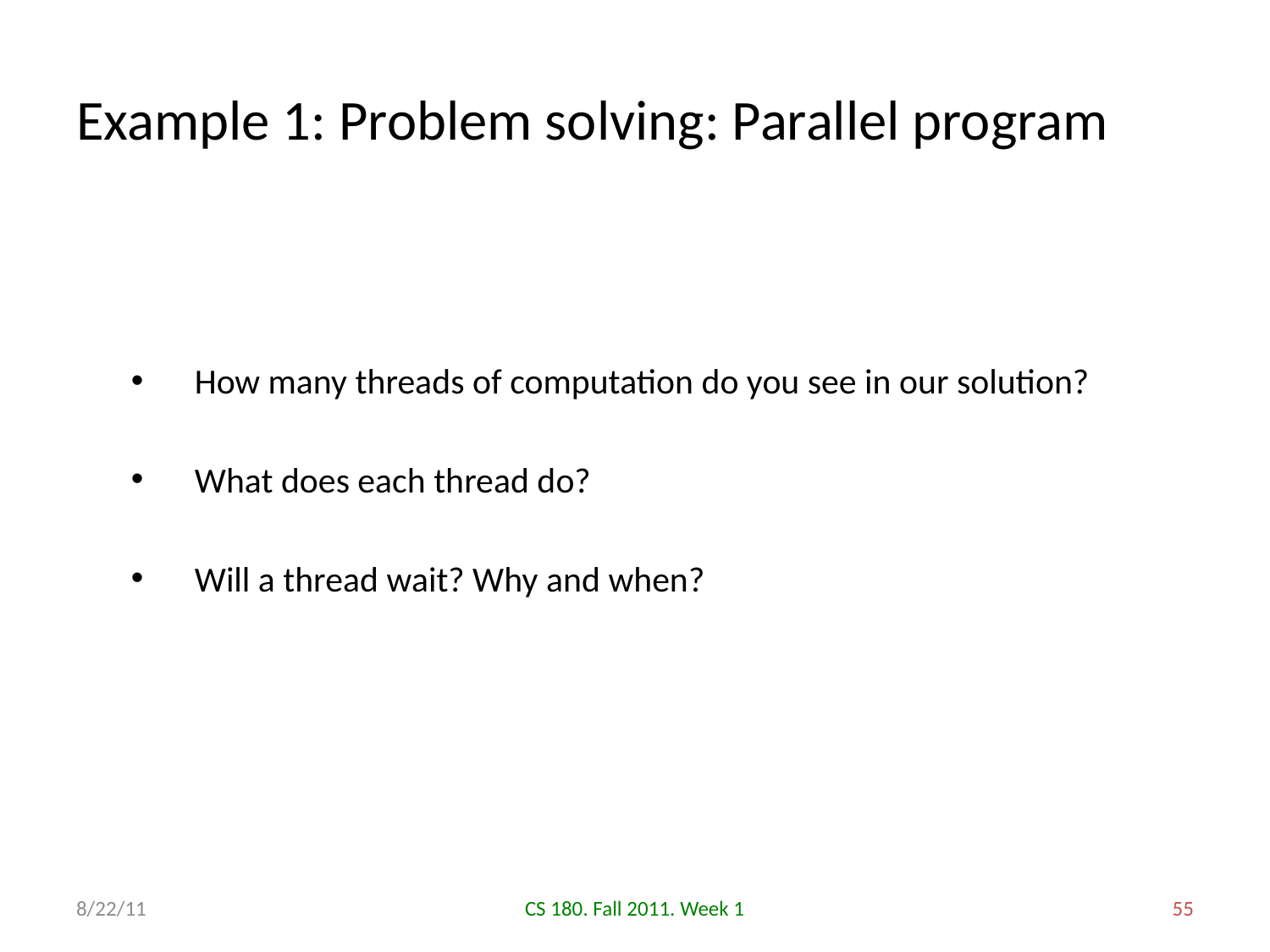

# Example 1: Problem solving: Parallel program
How many threads of computation do you see in our solution?

What does each thread do?

Will a thread wait? Why and when?
8/22/11
CS 180. Fall 2011. Week 1
55